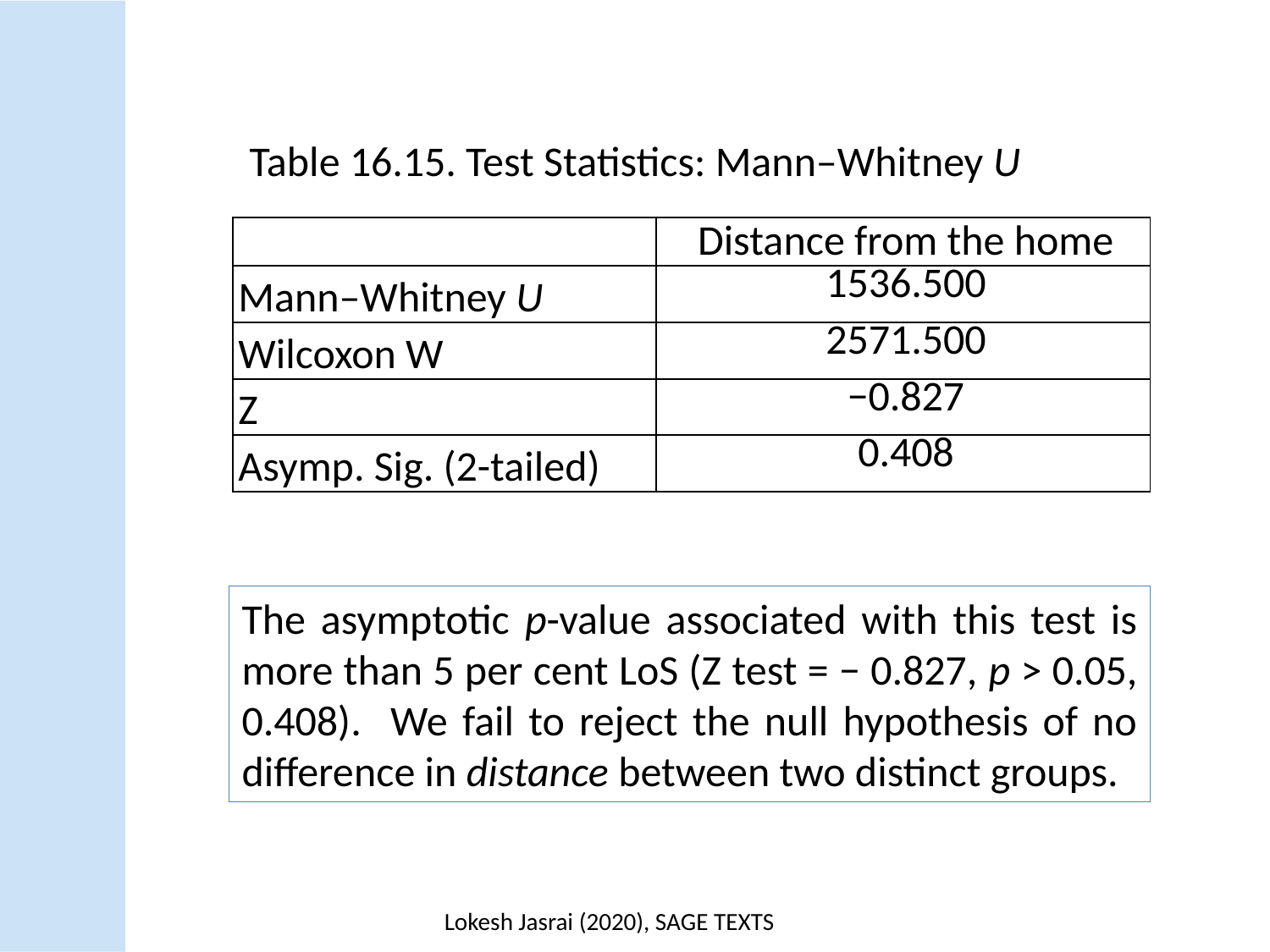

Table 16.15. Test Statistics: Mann–Whitney U
|  | Distance from the home |
| --- | --- |
| Mann–Whitney U | 1536.500 |
| Wilcoxon W | 2571.500 |
| Z | −0.827 |
| Asymp. Sig. (2-tailed) | 0.408 |
The asymptotic p-value associated with this test is more than 5 per cent LoS (Z test = − 0.827, p > 0.05, 0.408).  We fail to reject the null hypothesis of no difference in distance between two distinct groups.
Lokesh Jasrai (2020), SAGE TEXTS